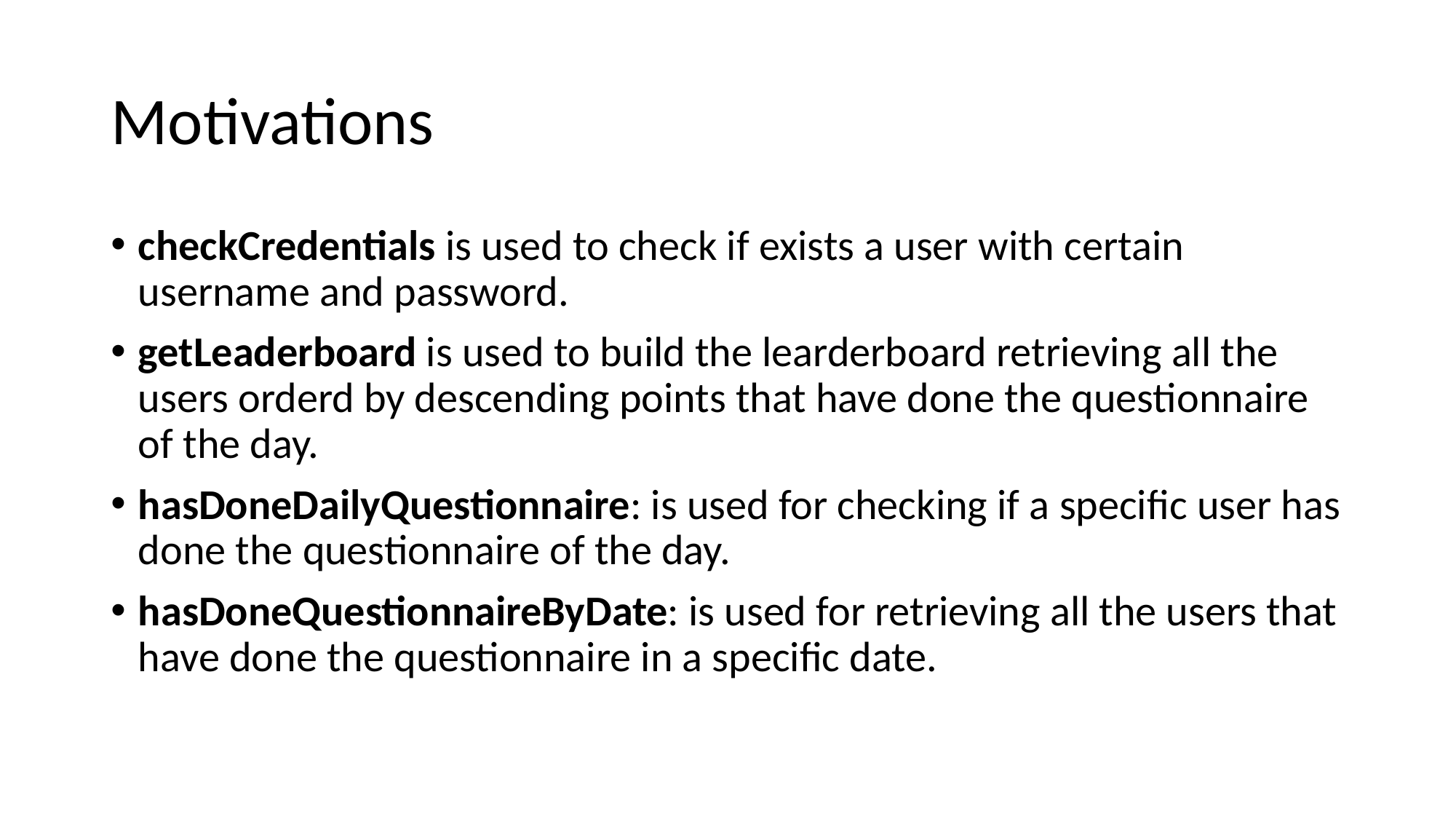

# Motivations
checkCredentials is used to check if exists a user with certain username and password.
getLeaderboard is used to build the learderboard retrieving all the users orderd by descending points that have done the questionnaire of the day.
hasDoneDailyQuestionnaire: is used for checking if a specific user has done the questionnaire of the day.
hasDoneQuestionnaireByDate: is used for retrieving all the users that have done the questionnaire in a specific date.